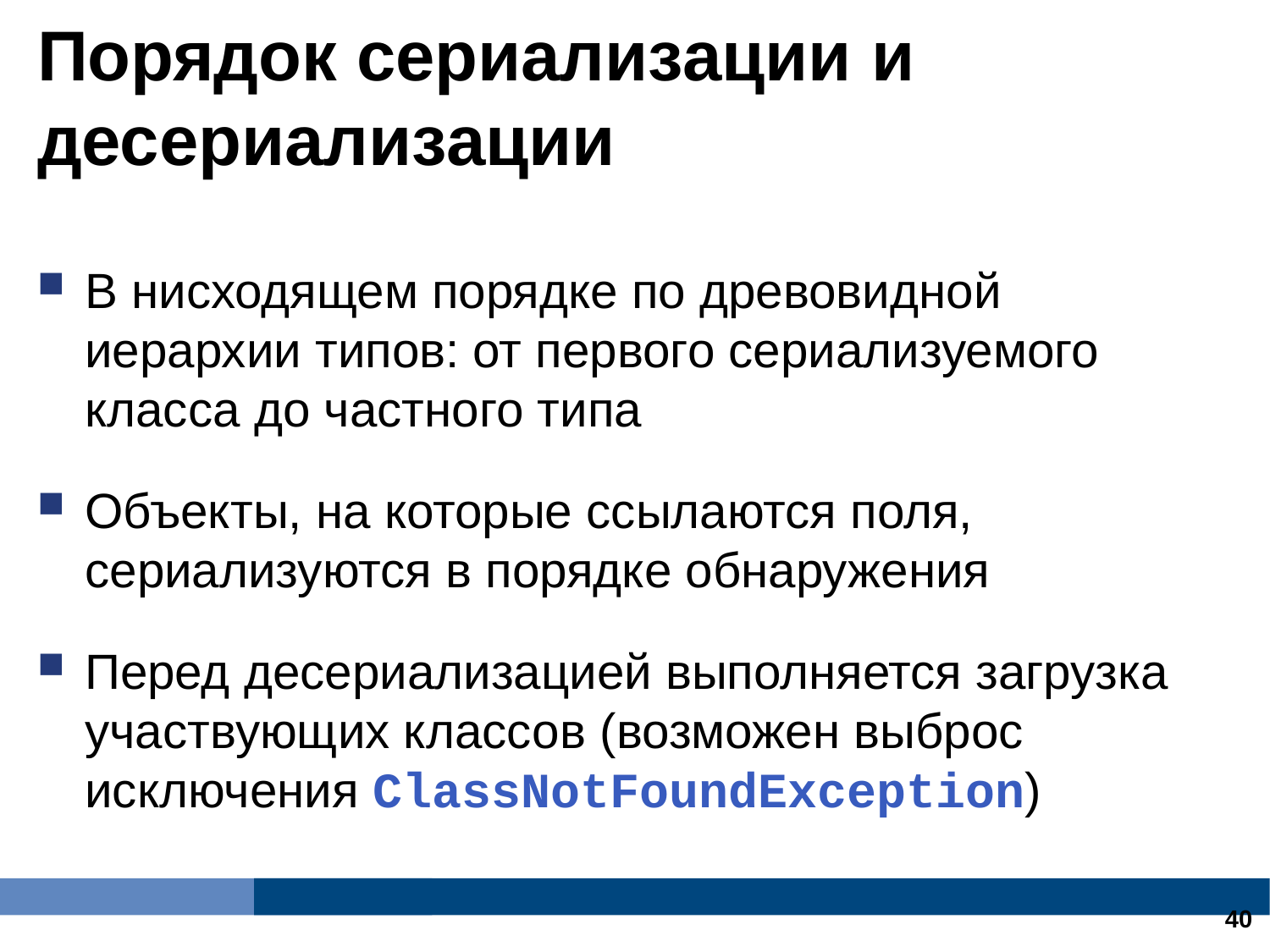

Порядок сериализации и десериализации
В нисходящем порядке по древовидной иерархии типов: от первого сериализуемого класса до частного типа
Объекты, на которые ссылаются поля, сериализуются в порядке обнаружения
Перед десериализацией выполняется загрузка участвующих классов (возможен выброс исключения ClassNotFoundException)
40